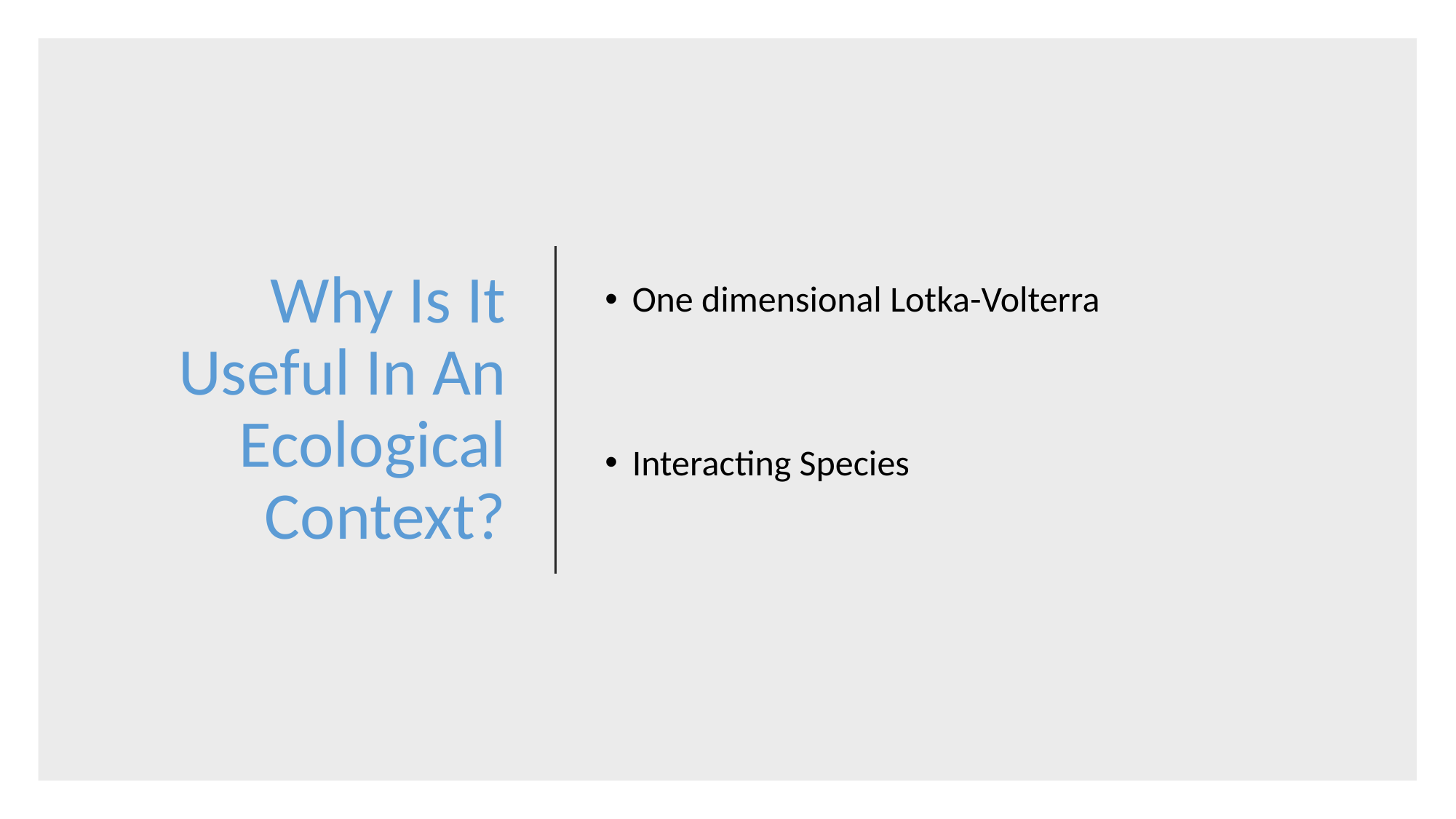

# Why Is It Useful In An Ecological Context?
One dimensional Lotka-Volterra

Interacting Species